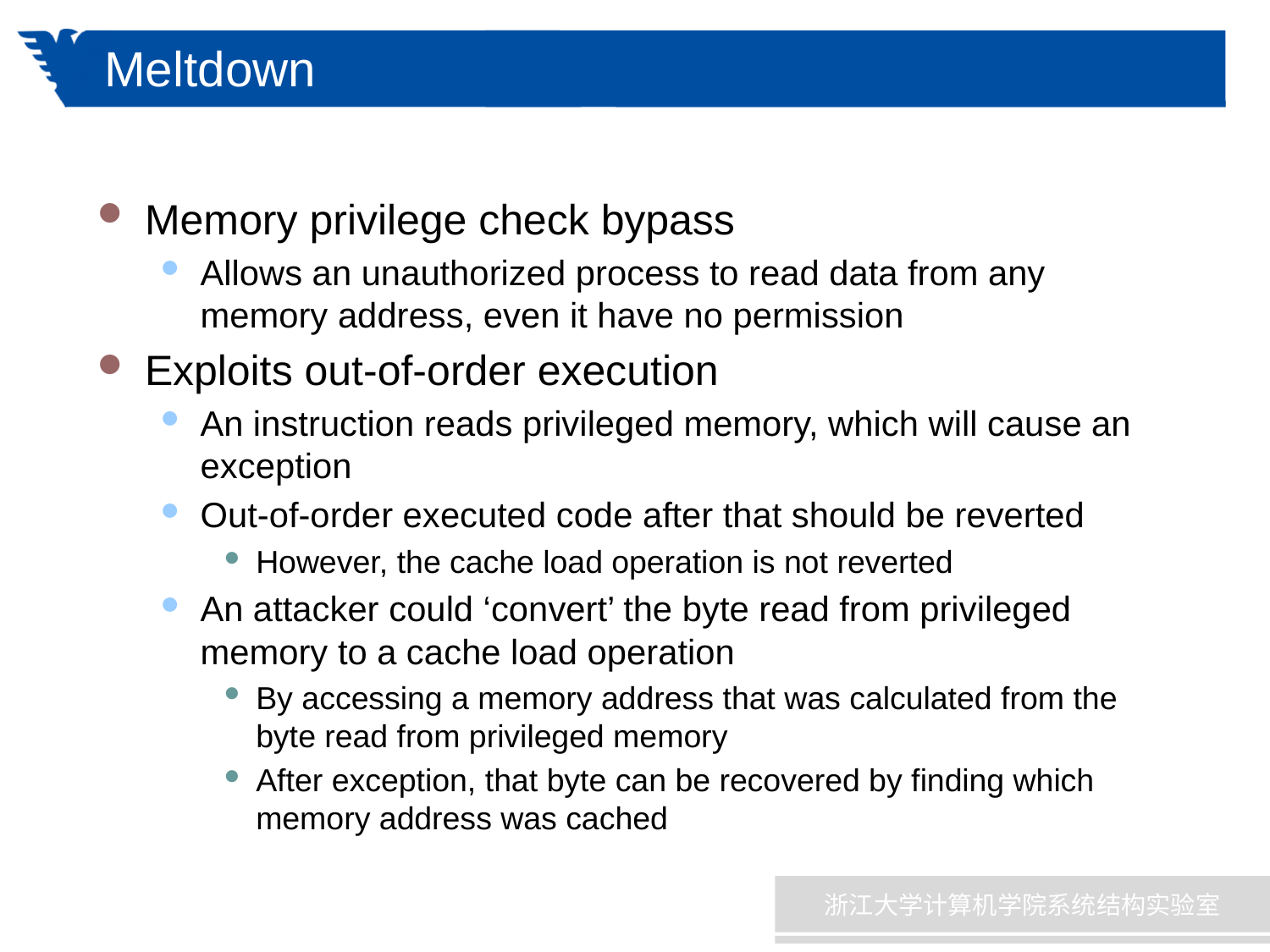

# Meltdown
Memory privilege check bypass
Allows an unauthorized process to read data from any memory address, even it have no permission
Exploits out-of-order execution
An instruction reads privileged memory, which will cause an exception
Out-of-order executed code after that should be reverted
However, the cache load operation is not reverted
An attacker could ‘convert’ the byte read from privileged memory to a cache load operation
By accessing a memory address that was calculated from the byte read from privileged memory
After exception, that byte can be recovered by finding which memory address was cached